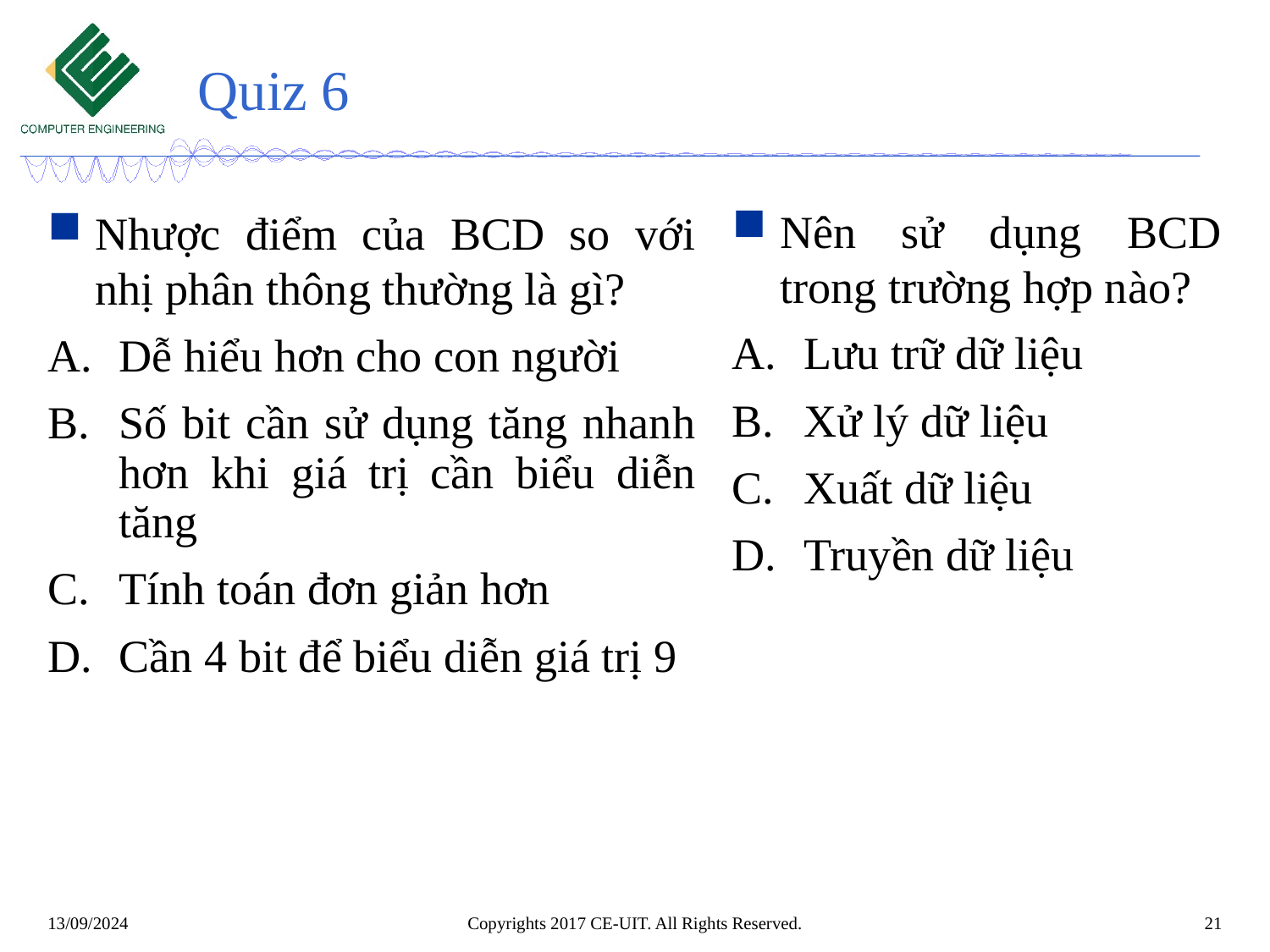

# Quiz 6
Nên sử dụng BCD trong trường hợp nào?
Lưu trữ dữ liệu
Xử lý dữ liệu
Xuất dữ liệu
Truyền dữ liệu

Nhược điểm của BCD so với nhị phân thông thường là gì?
Dễ hiểu hơn cho con người
Số bit cần sử dụng tăng nhanh hơn khi giá trị cần biểu diễn tăng
Tính toán đơn giản hơn
Cần 4 bit để biểu diễn giá trị 9

Copyrights 2017 CE-UIT. All Rights Reserved.
21
13/09/2024